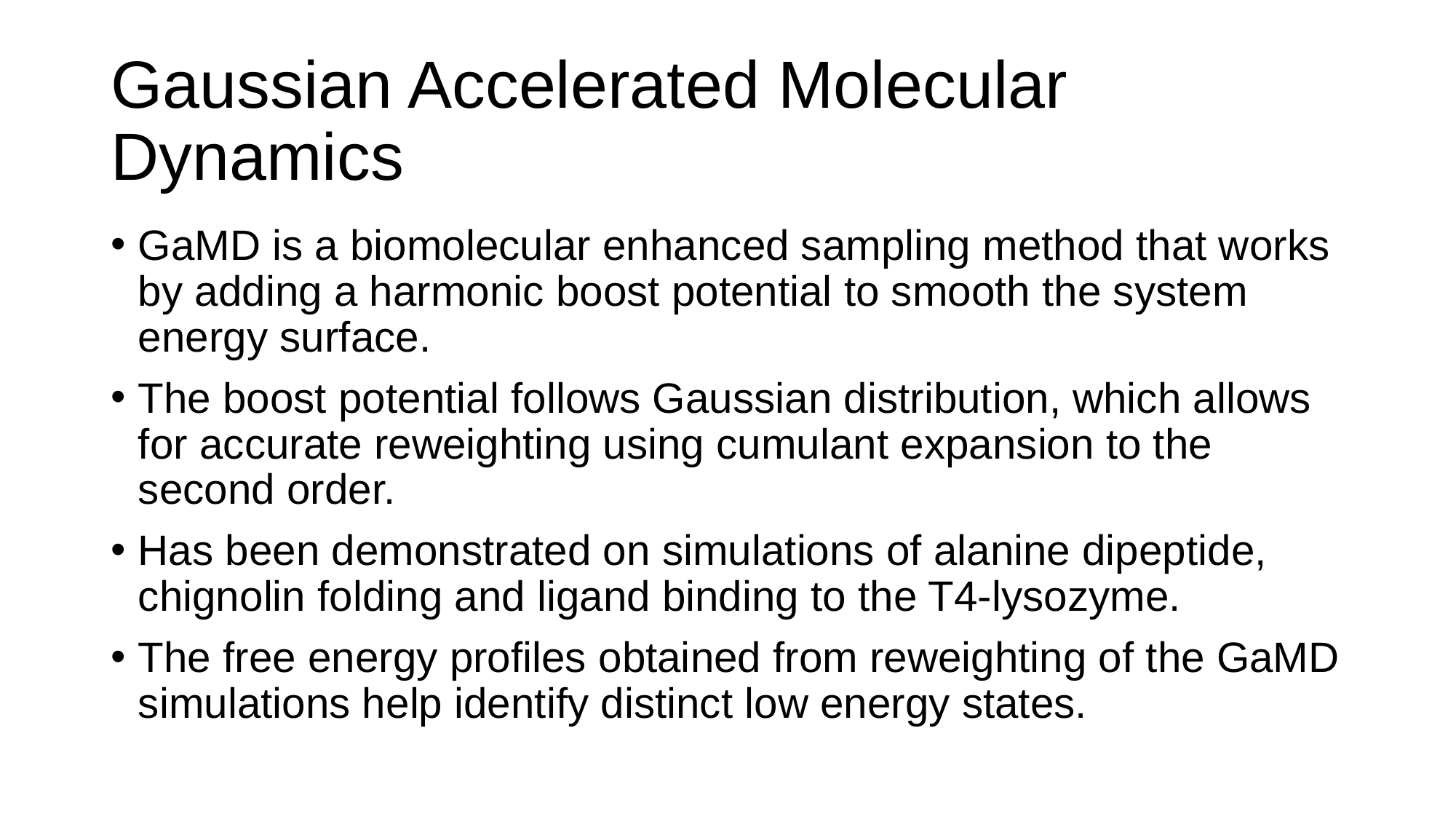

# Gaussian Accelerated Molecular Dynamics
GaMD is a biomolecular enhanced sampling method that works by adding a harmonic boost potential to smooth the system energy surface.
The boost potential follows Gaussian distribution, which allows for accurate reweighting using cumulant expansion to the second order.
Has been demonstrated on simulations of alanine dipeptide, chignolin folding and ligand binding to the T4-lysozyme.
The free energy profiles obtained from reweighting of the GaMD simulations help identify distinct low energy states.